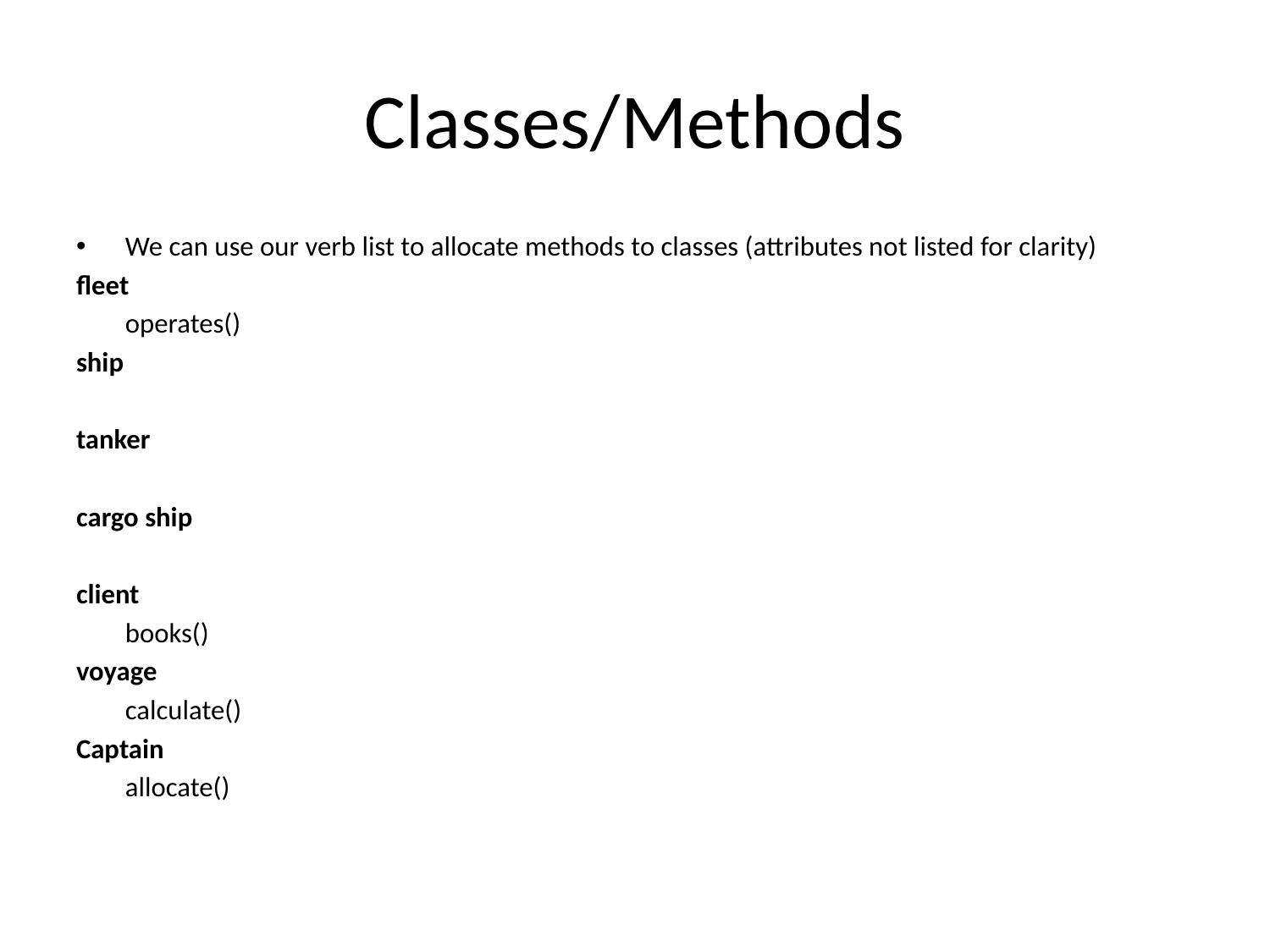

# Classes/Methods
We can use our verb list to allocate methods to classes (attributes not listed for clarity)
fleet
		operates()
ship

tanker

cargo ship

client
		books()
voyage
		calculate()
Captain
		allocate()